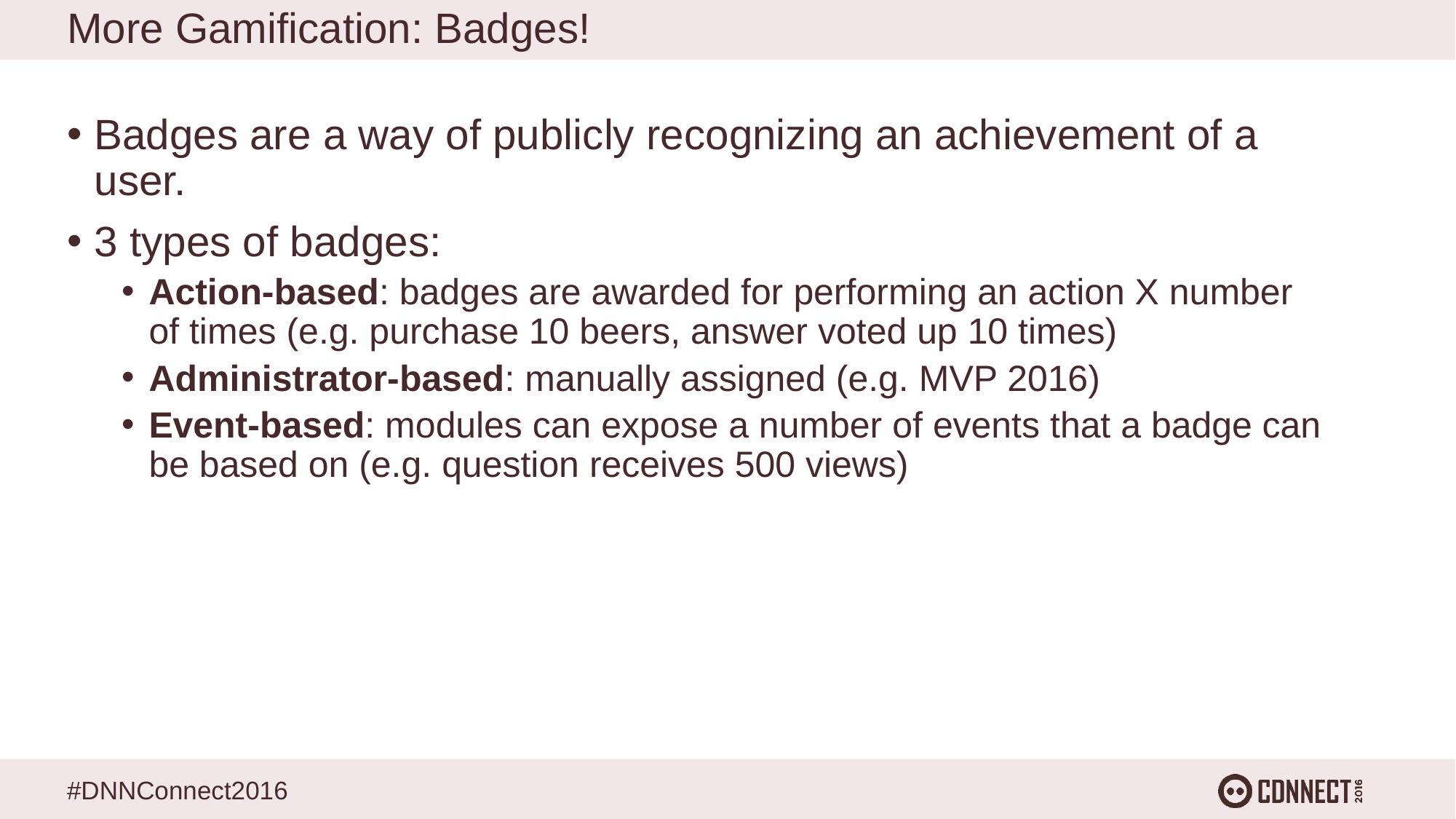

# More Gamification: Badges!
Badges are a way of publicly recognizing an achievement of a user.
3 types of badges:
Action-based: badges are awarded for performing an action X number of times (e.g. purchase 10 beers, answer voted up 10 times)
Administrator-based: manually assigned (e.g. MVP 2016)
Event-based: modules can expose a number of events that a badge can be based on (e.g. question receives 500 views)